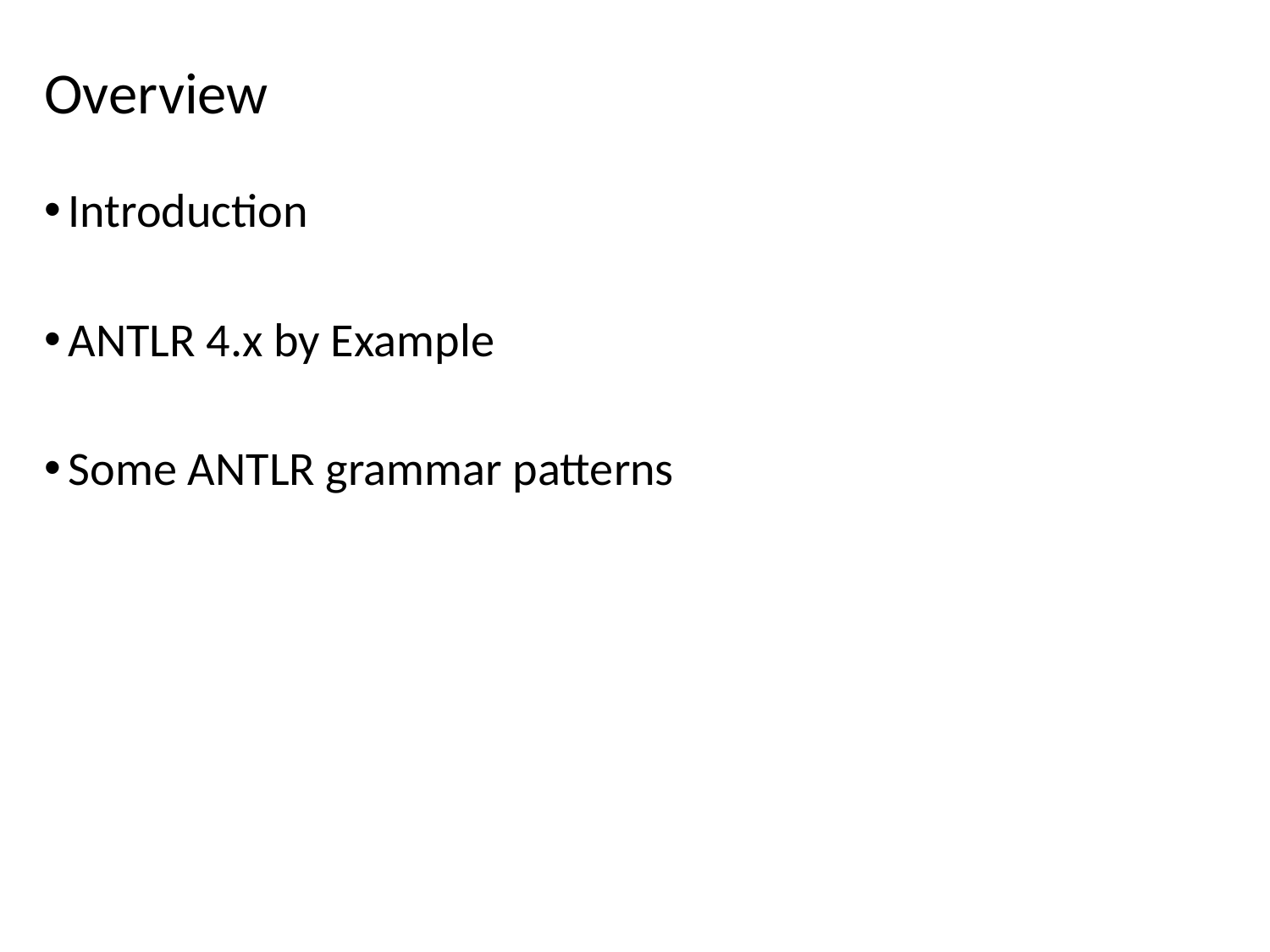

# Overview
Introduction

ANTLR 4.x by Example

Some ANTLR grammar patterns